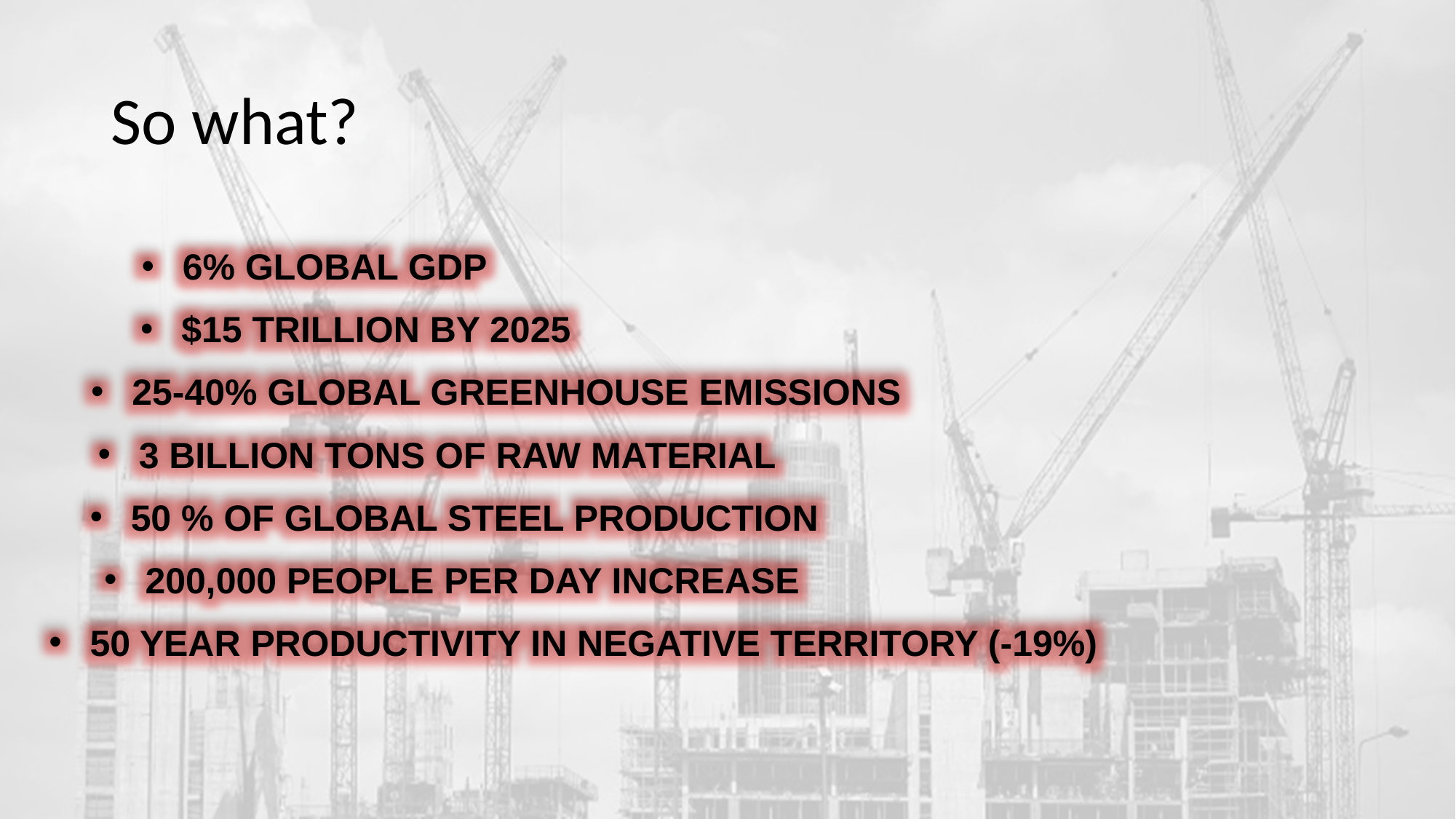

# So what?
6% GLOBAL GDP
$15 TRILLION BY 2025
25-40% GLOBAL GREENHOUSE EMISSIONS
3 BILLION TONS OF RAW MATERIAL
50 % OF GLOBAL STEEL PRODUCTION
200,000 PEOPLE PER DAY INCREASE
50 YEAR PRODUCTIVITY IN NEGATIVE TERRITORY (-19%)